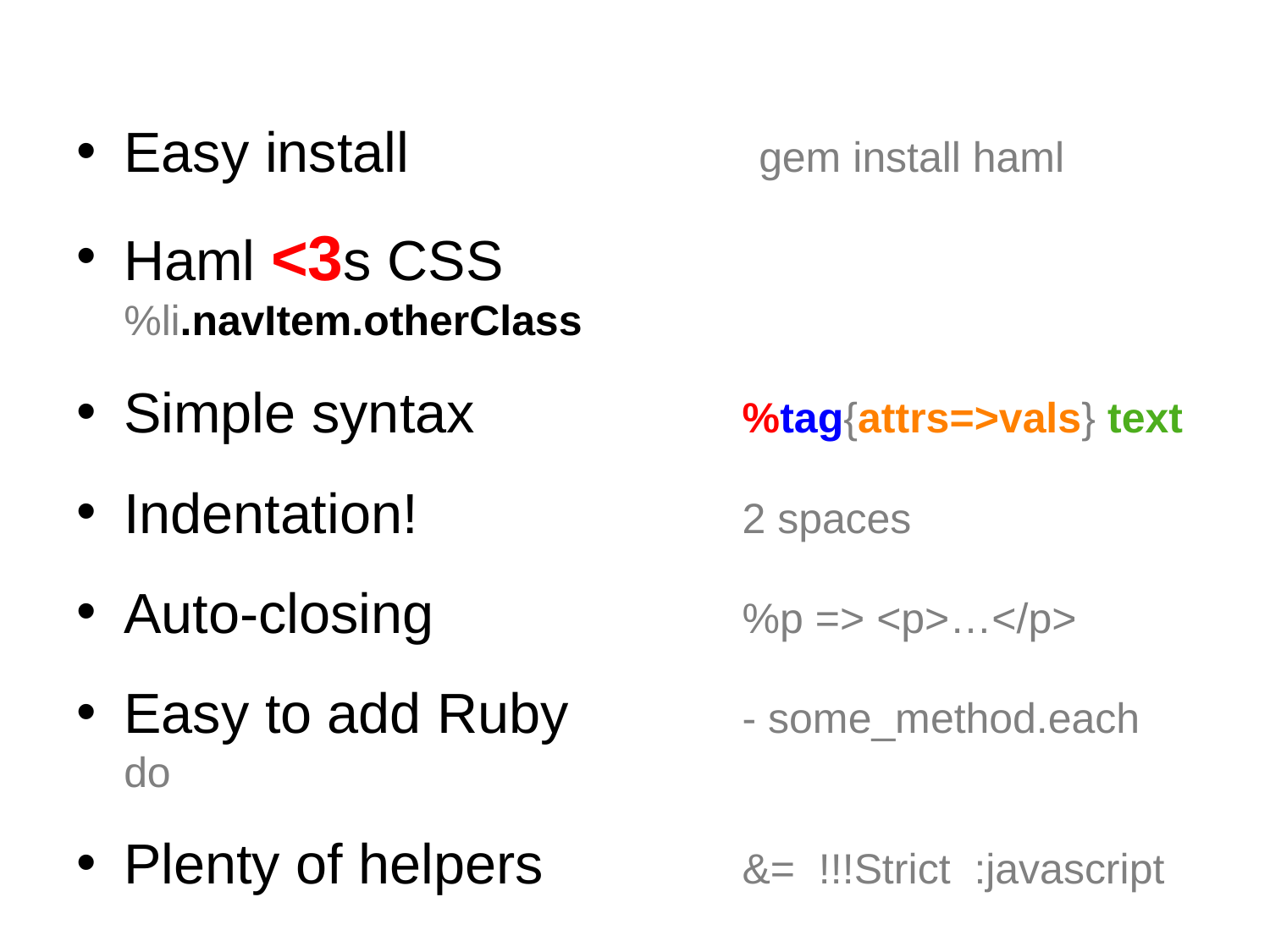

Easy install		gem install haml
Haml <3s CSS	%li.navItem.otherClass
Simple syntax	%tag{attrs=>vals} text
Indentation!	2 spaces
Auto-closing	%p => <p>…</p>
Easy to add Ruby	- some_method.each do
Plenty of helpers	&=  !!!Strict  :javascript